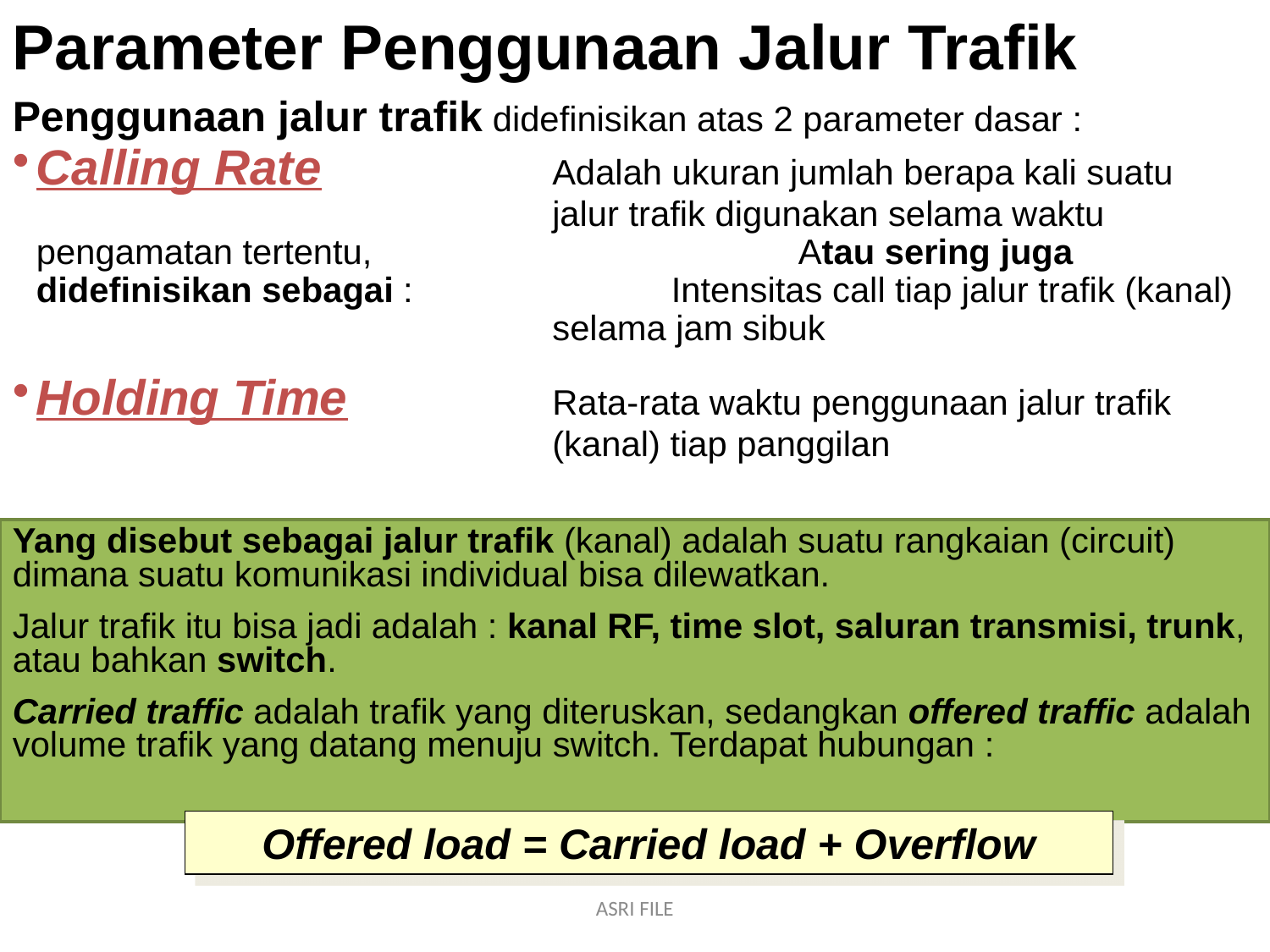

Parameter Penggunaan Jalur Trafik
Penggunaan jalur trafik didefinisikan atas 2 parameter dasar :
Calling Rate	Adalah ukuran jumlah berapa kali suatu 	jalur trafik digunakan selama waktu 	pengamatan tertentu,                                         	Atau sering juga didefinisikan sebagai :                        	Intensitas call tiap jalur trafik (kanal) 	selama jam sibuk
Holding Time	Rata-rata waktu penggunaan jalur trafik 	(kanal) tiap panggilan
Yang disebut sebagai jalur trafik (kanal) adalah suatu rangkaian (circuit) dimana suatu komunikasi individual bisa dilewatkan.
Jalur trafik itu bisa jadi adalah : kanal RF, time slot, saluran transmisi, trunk, atau bahkan switch.
Carried traffic adalah trafik yang diteruskan, sedangkan offered traffic adalah volume trafik yang datang menuju switch. Terdapat hubungan :

Offered load = Carried load + Overflow
ASRI FILE